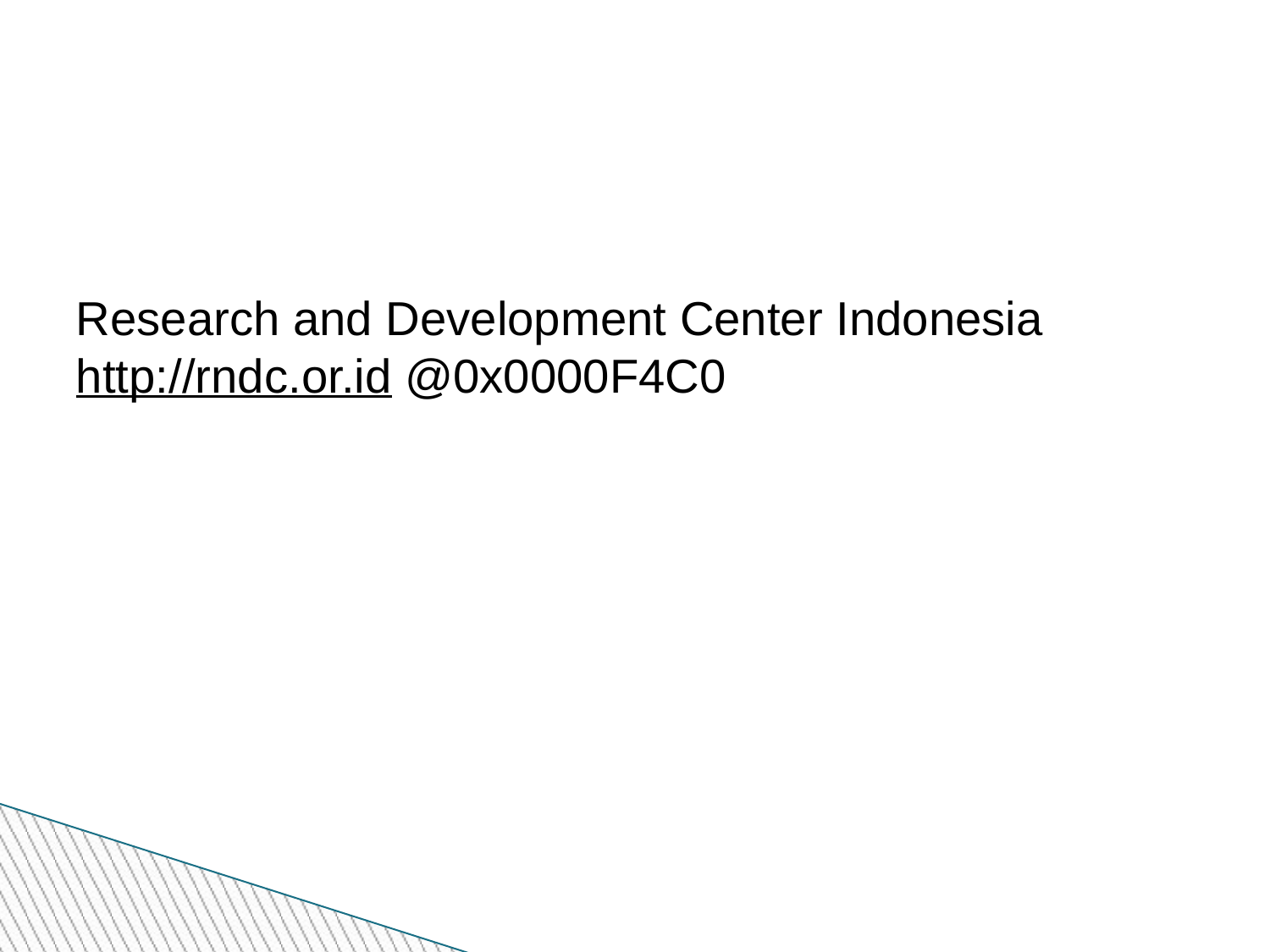

Research and Development Center Indonesia
http://rndc.or.id @0x0000F4C0